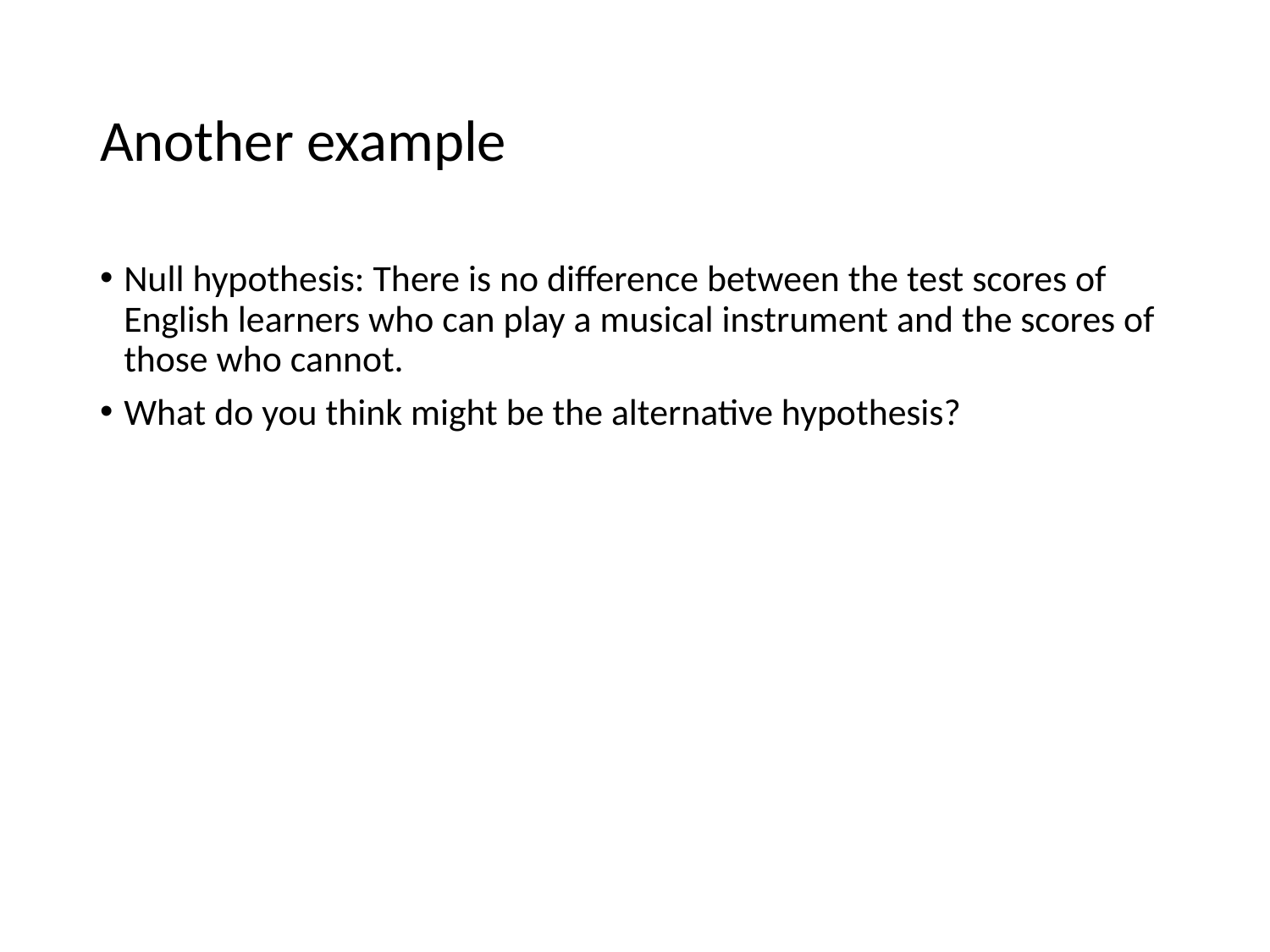

# Another example
Null hypothesis: There is no difference between the test scores of English learners who can play a musical instrument and the scores of those who cannot.
What do you think might be the alternative hypothesis?